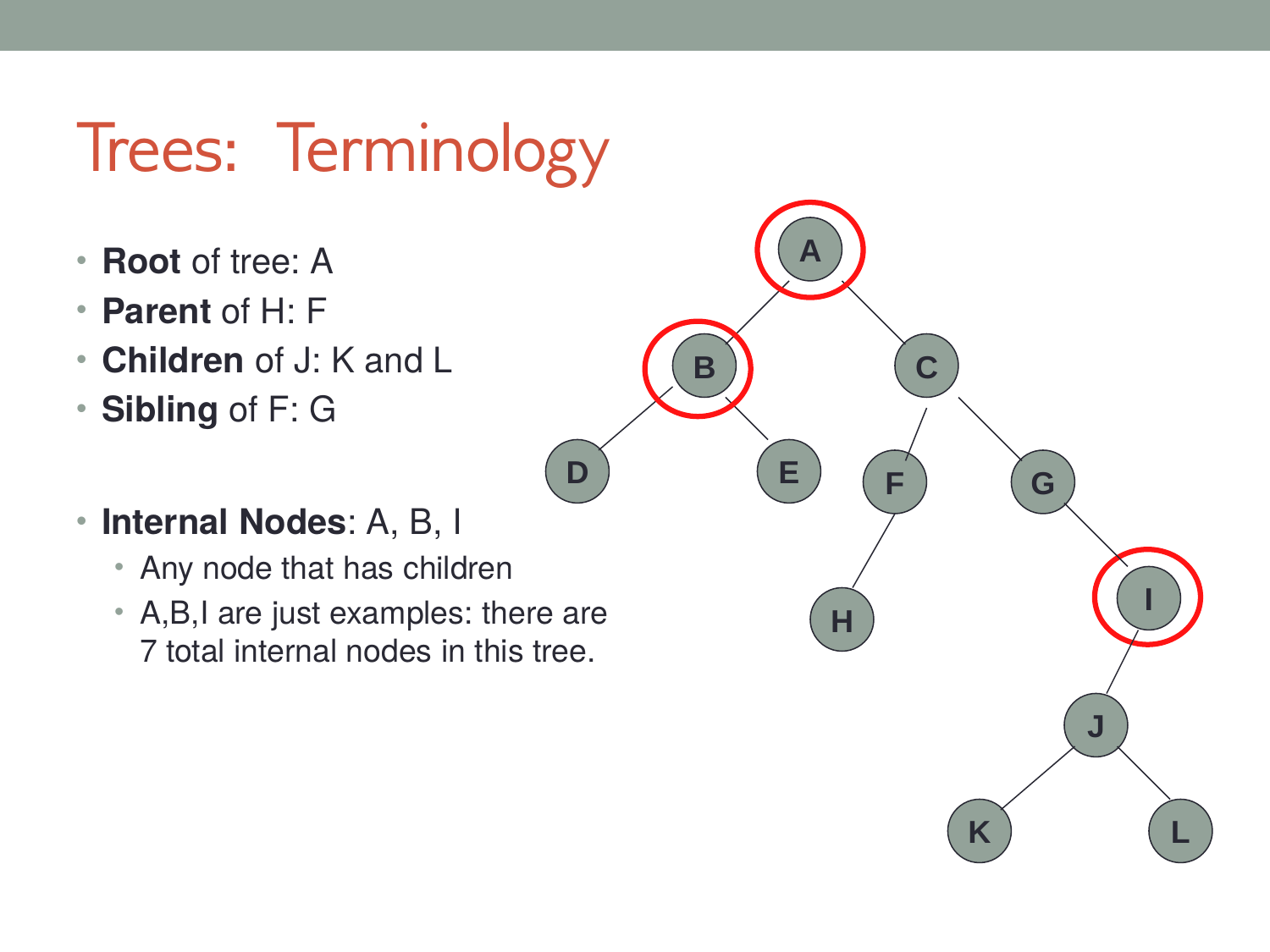

# Trees:  Terminology

A
Root of tree: A
Parent of H: F
Children of J: K and L
Sibling of F: G

Internal Nodes: A, B, I
Any node that has children
A,B,I are just examples: there are 7 total internal nodes in this tree.

B
C

D
E
F
G

I
H

J

K
L